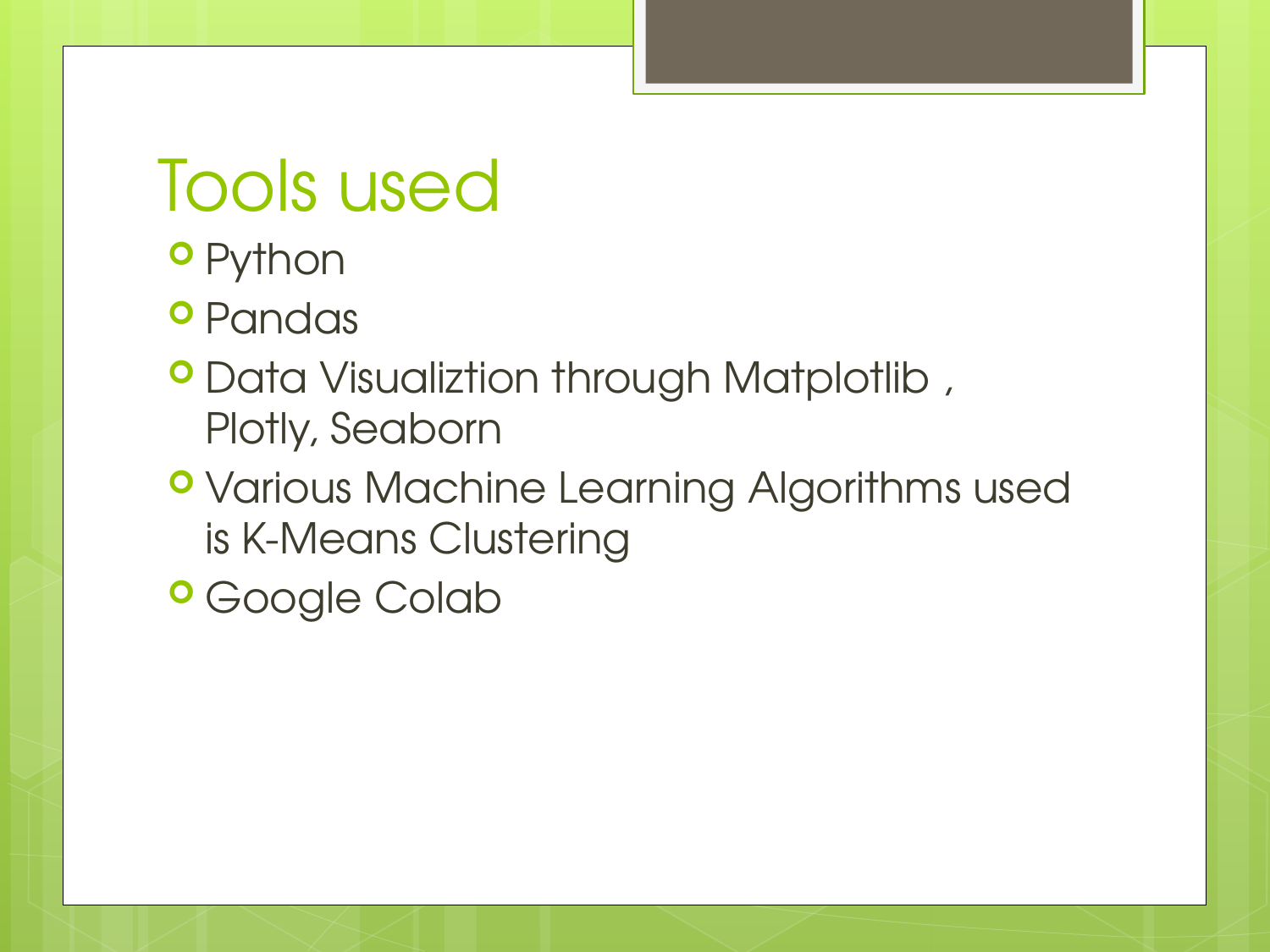

# Tools used
Python
Pandas
Data Visualiztion through Matplotlib , Plotly, Seaborn
Various Machine Learning Algorithms used is K-Means Clustering
Google Colab